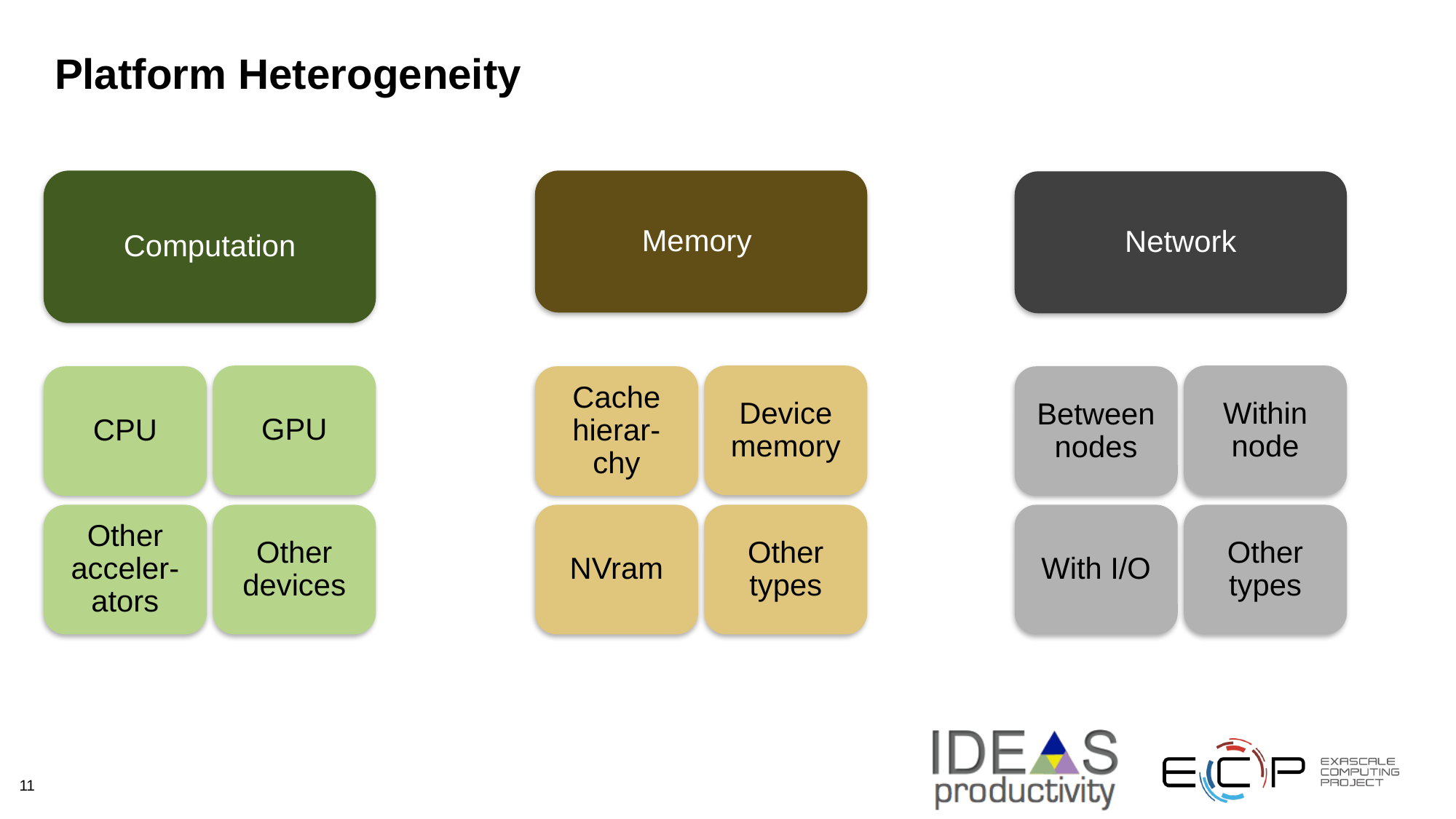

# Platform Heterogeneity
Computation
Memory
Network
GPU
Device memory
Within node
CPU
Cache hierar-chy
Between nodes
Other acceler-ators
Other devices
NVram
Other types
With I/O
Other types